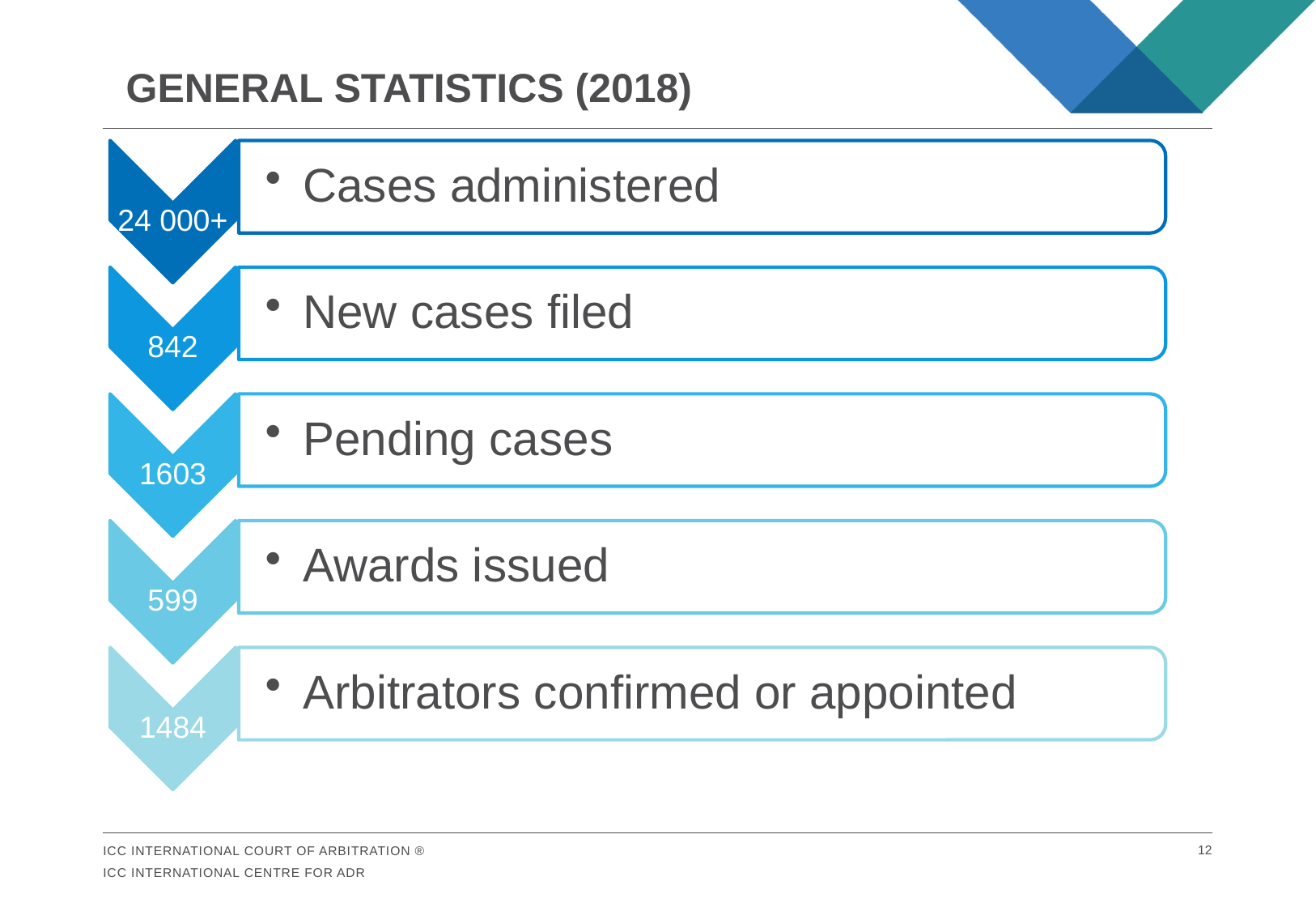

GENERAL STATISTICS (2018)
24 000+
Cases administered
842
New cases filed
1603
Pending cases
599
Awards issued
1484
Arbitrators confirmed or appointed